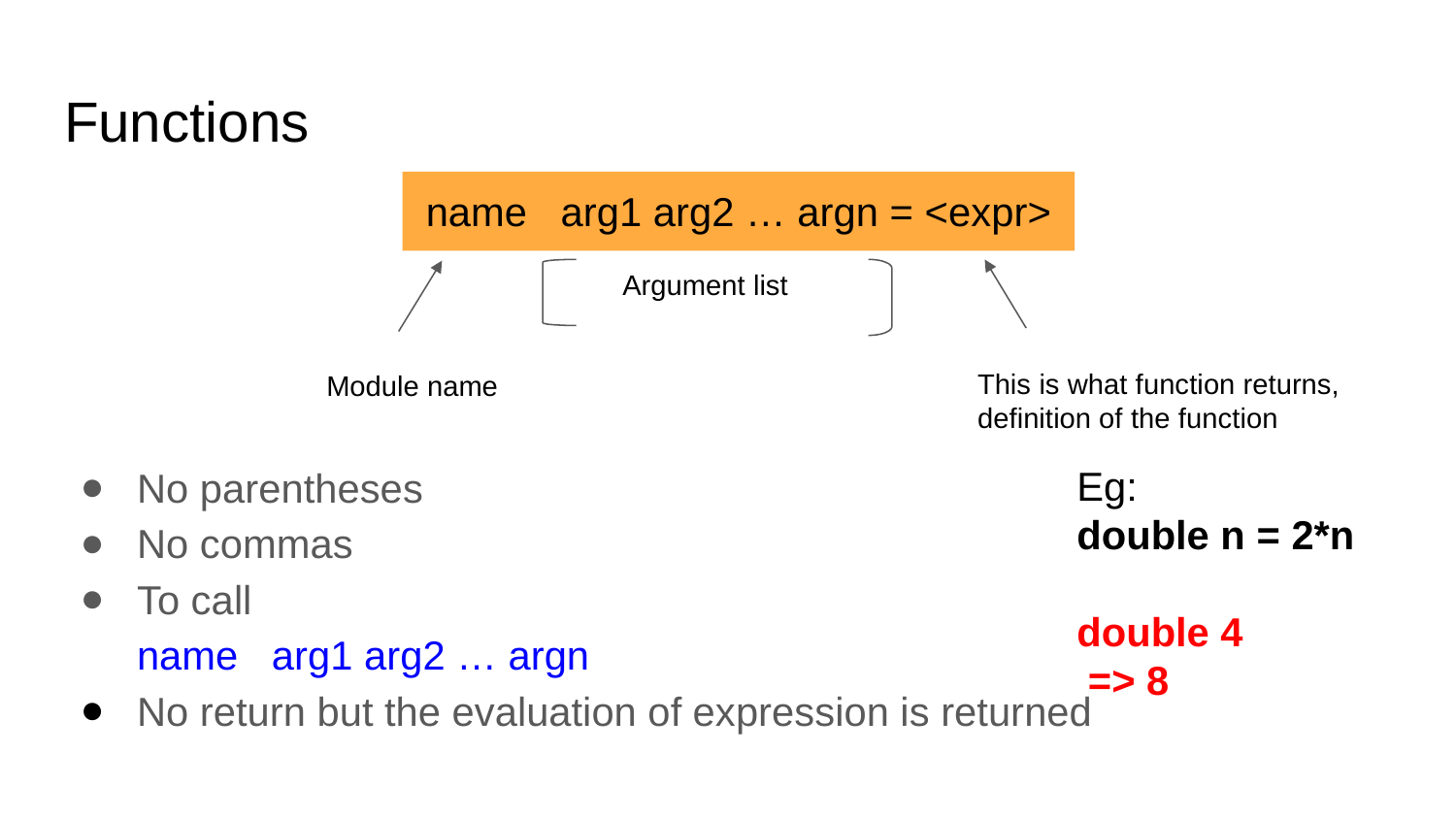

# Functions
name   arg1 arg2 … argn = <expr>

No parentheses
No commas
To call
name   arg1 arg2 … argn
No return but the evaluation of expression is returned

Argument list

This is what function returns, definition of the function
Module name
  Eg:
  double n = 2*n

  double 4
   => 8